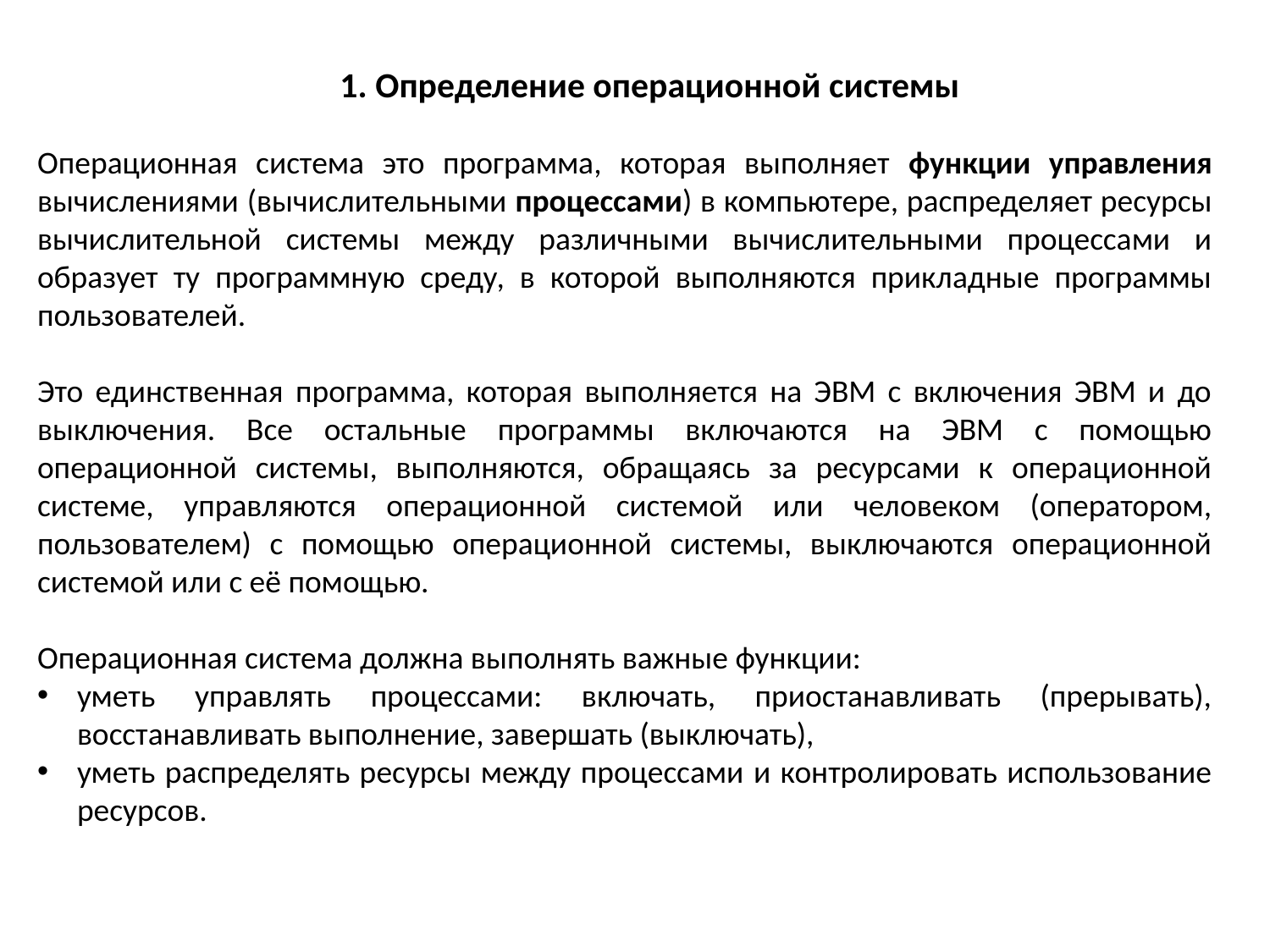

1. Определение операционной системы
Операционная система это программа, которая выполняет функции управления вычислениями (вычислительными процессами) в компьютере, распределяет ресурсы вычислительной системы между различными вычислительными процессами и образует ту программную среду, в которой выполняются прикладные программы пользователей.

Это единственная программа, которая выполняется на ЭВМ с включения ЭВМ и до выключения. Все остальные программы включаются на ЭВМ с помощью операционной системы, выполняются, обращаясь за ресурсами к операционной системе, управляются операционной системой или человеком (оператором, пользователем) с помощью операционной системы, выключаются операционной системой или с её помощью.

Операционная система должна выполнять важные функции:
уметь управлять процессами: включать, приостанавливать (прерывать), восстанавливать выполнение, завершать (выключать),
уметь распределять ресурсы между процессами и контролировать использование ресурсов.